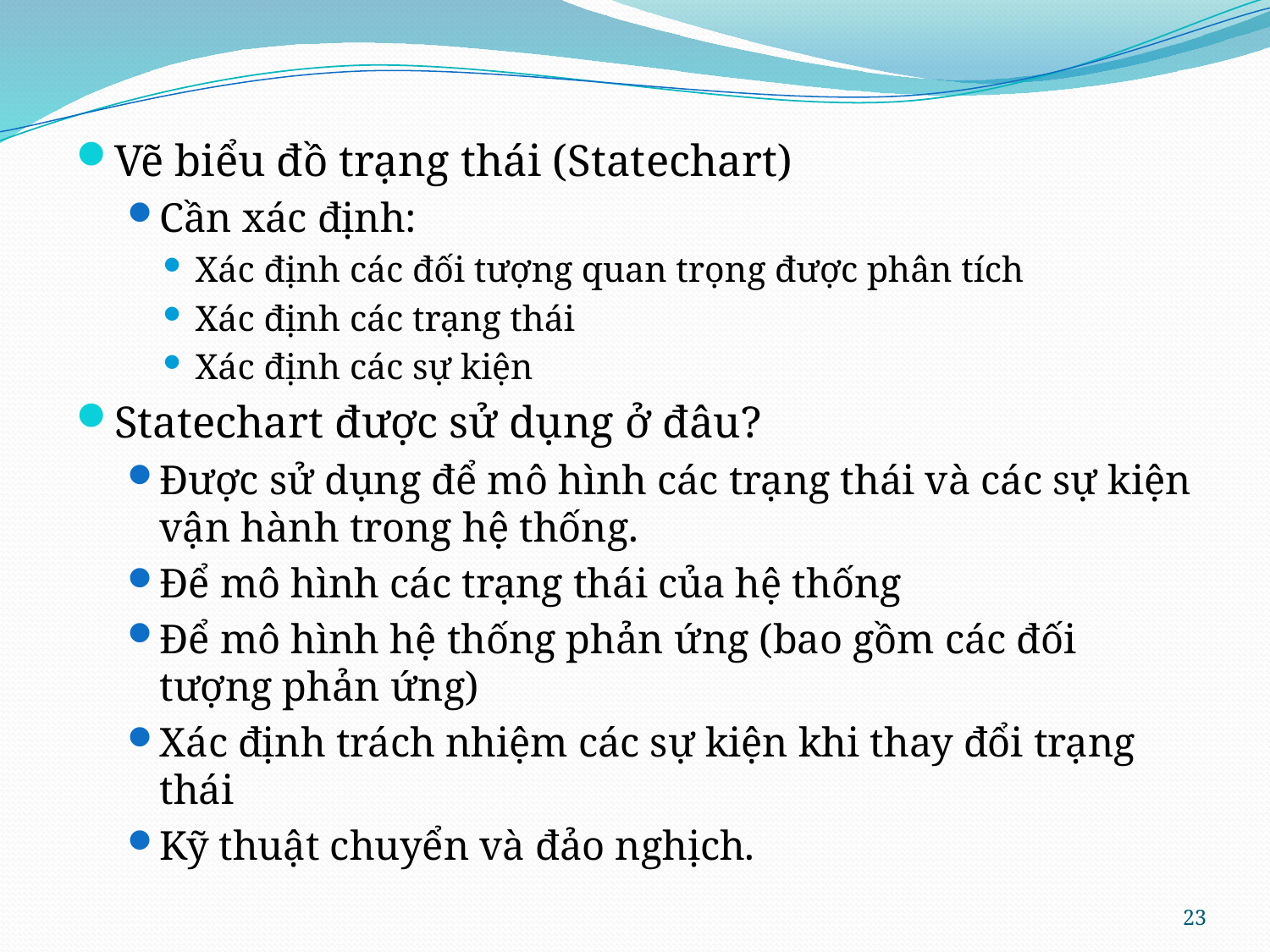

Vẽ biểu đồ trạng thái (Statechart)
Cần xác định:
Xác định các đối tượng quan trọng được phân tích
Xác định các trạng thái
Xác định các sự kiện
Statechart được sử dụng ở đâu?
Được sử dụng để mô hình các trạng thái và các sự kiện vận hành trong hệ thống.
Để mô hình các trạng thái của hệ thống
Để mô hình hệ thống phản ứng (bao gồm các đối tượng phản ứng)
Xác định trách nhiệm các sự kiện khi thay đổi trạng thái
Kỹ thuật chuyển và đảo nghịch.
23